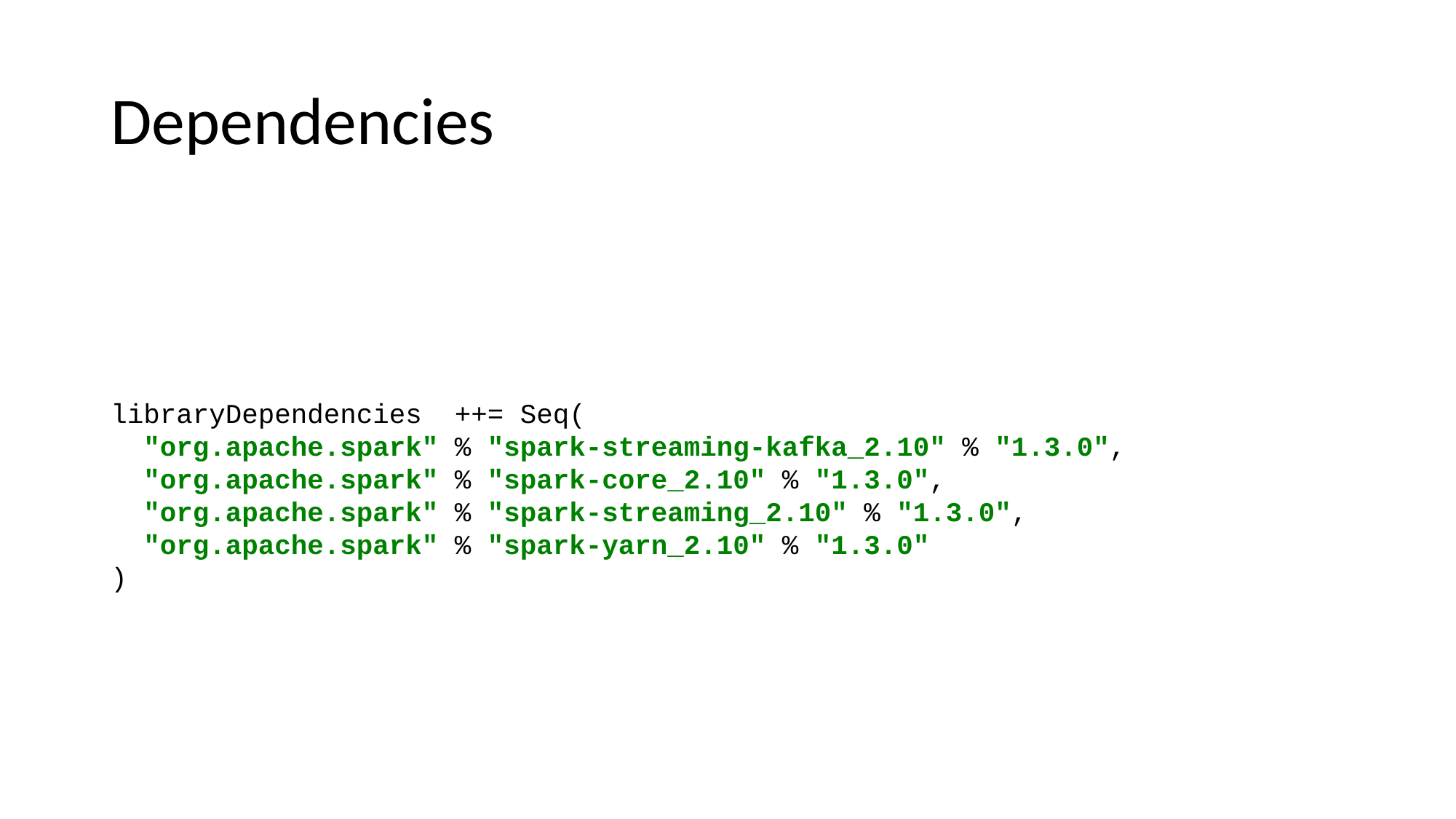

# Dependencies
libraryDependencies  ++= Seq(
  "org.apache.spark" % "spark-streaming-kafka_2.10" % "1.3.0",
  "org.apache.spark" % "spark-core_2.10" % "1.3.0",
  "org.apache.spark" % "spark-streaming_2.10" % "1.3.0",
  "org.apache.spark" % "spark-yarn_2.10" % "1.3.0"
)